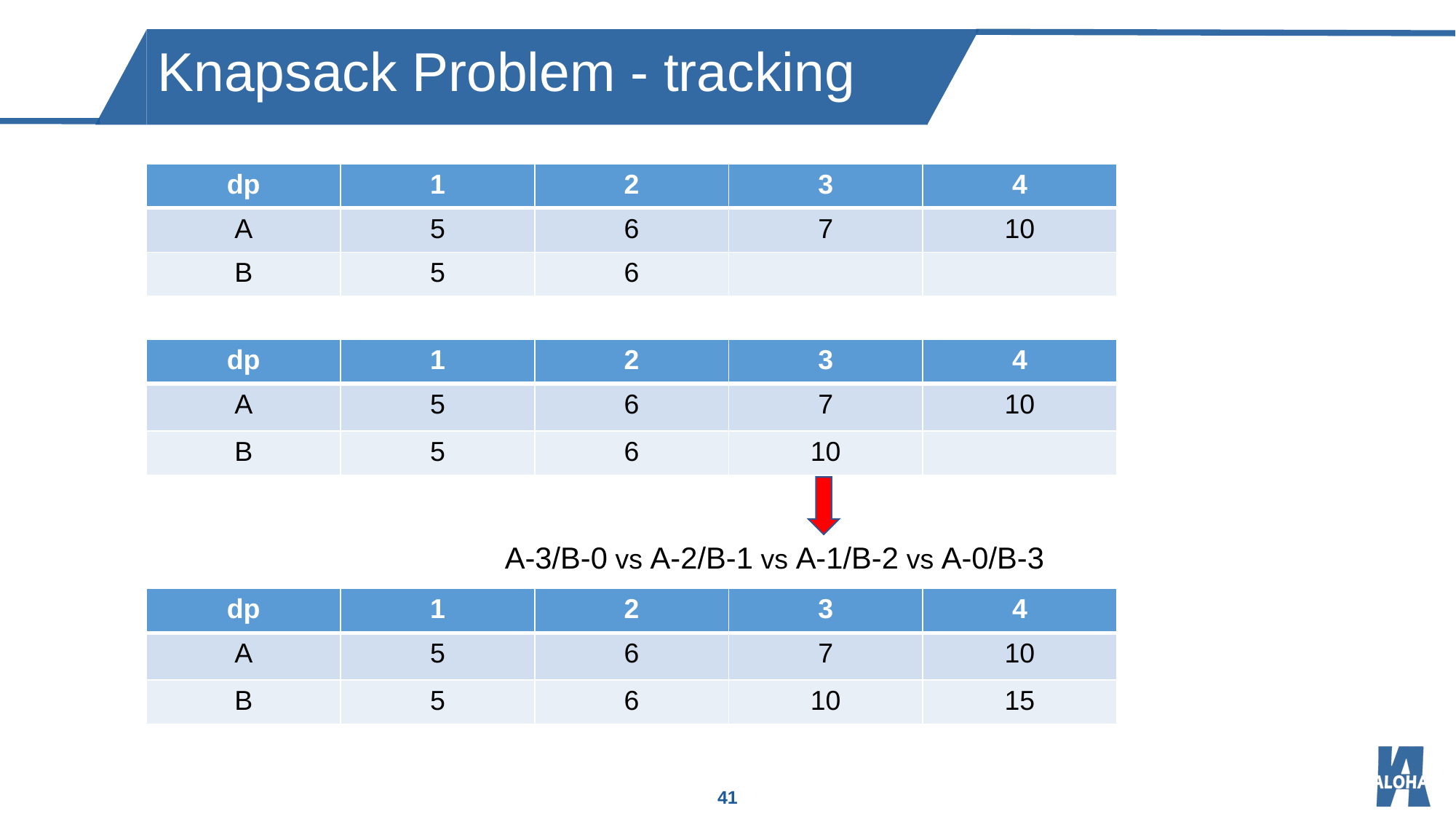

Knapsack Problem - tracking
| dp | 1 | 2 | 3 | 4 |
| --- | --- | --- | --- | --- |
| A | 5 | 6 | 7 | 10 |
| B | 5 | 6 |  |  |
| dp | 1 | 2 | 3 | 4 |
| --- | --- | --- | --- | --- |
| A | 5 | 6 | 7 | 10 |
| B | 5 | 6 | 10 |  |

A-3/B-0 vs A-2/B-1 vs A-1/B-2 vs A-0/B-3

| dp | 1 | 2 | 3 | 4 |
| --- | --- | --- | --- | --- |
| A | 5 | 6 | 7 | 10 |
| B | 5 | 6 | 10 | 15 |
41